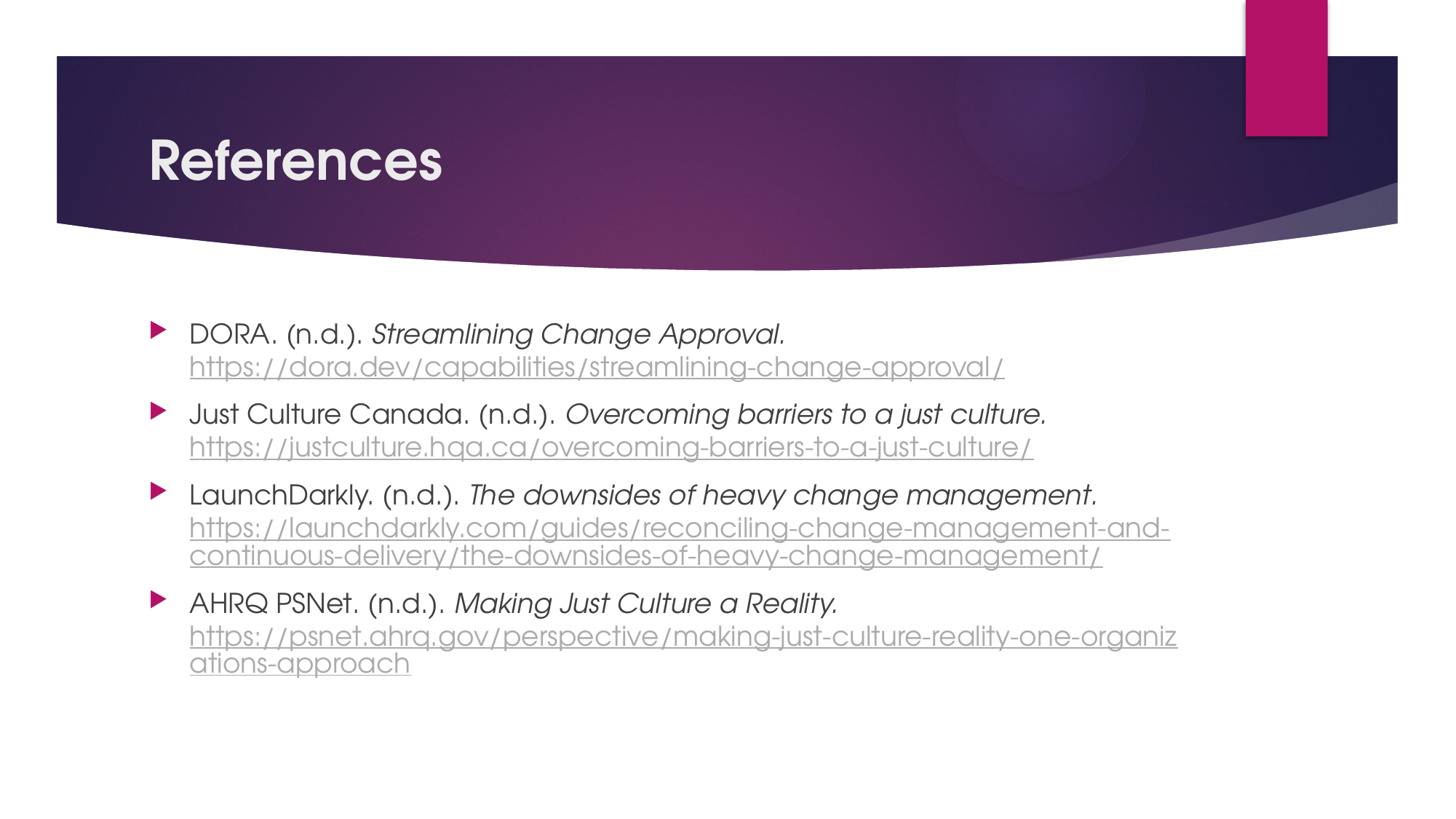

# References
DORA. (n.d.). Streamlining Change Approval. https://dora.dev/capabilities/streamlining-change-approval/
Just Culture Canada. (n.d.). Overcoming barriers to a just culture. https://justculture.hqa.ca/overcoming-barriers-to-a-just-culture/
LaunchDarkly. (n.d.). The downsides of heavy change management. https://launchdarkly.com/guides/reconciling-change-management-and-continuous-delivery/the-downsides-of-heavy-change-management/
AHRQ PSNet. (n.d.). Making Just Culture a Reality. https://psnet.ahrq.gov/perspective/making-just-culture-reality-one-organizations-approach